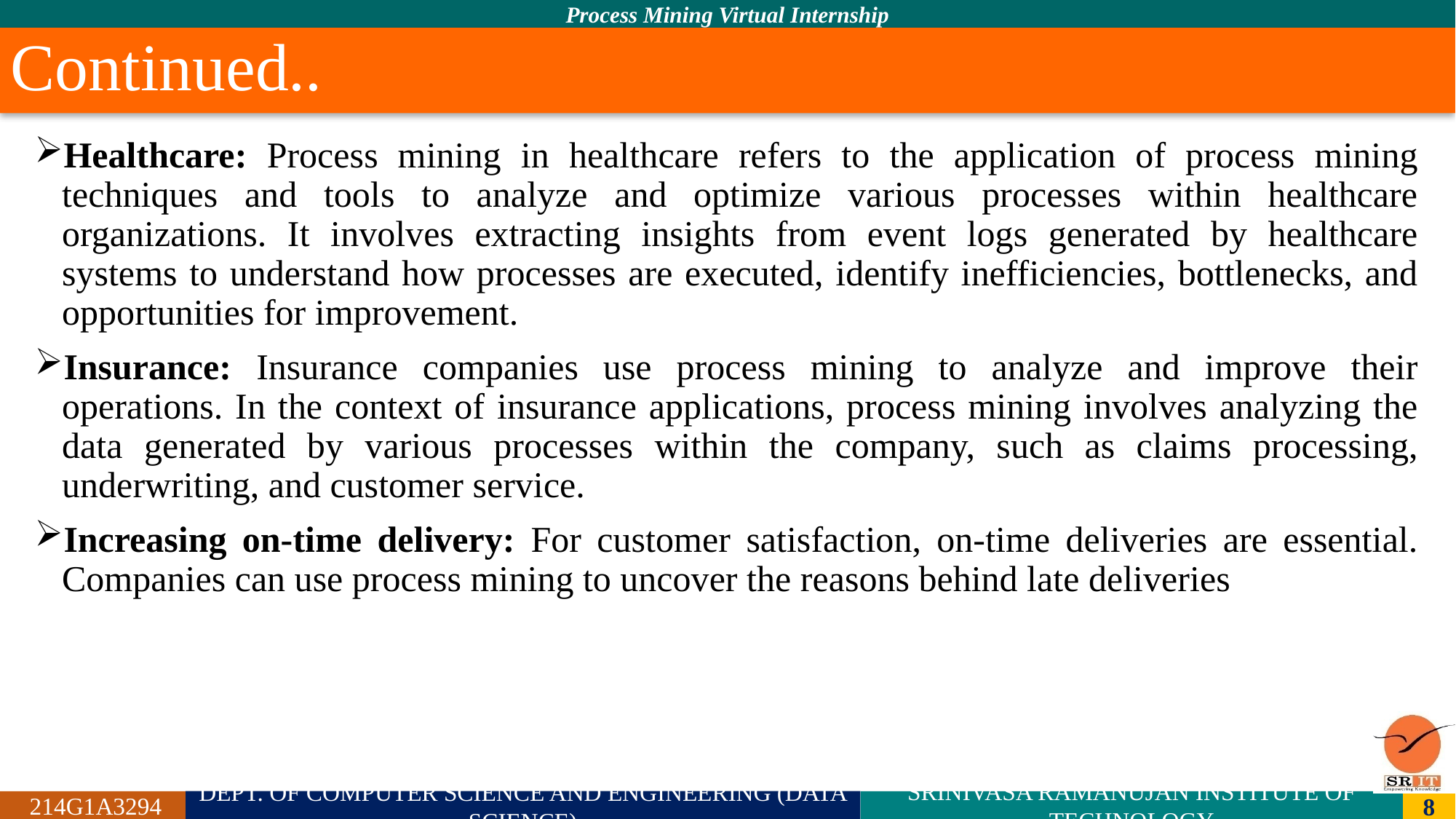

# Continued..
Healthcare: Process mining in healthcare refers to the application of process mining techniques and tools to analyze and optimize various processes within healthcare organizations. It involves extracting insights from event logs generated by healthcare systems to understand how processes are executed, identify inefficiencies, bottlenecks, and opportunities for improvement.
Insurance: Insurance companies use process mining to analyze and improve their operations. In the context of insurance applications, process mining involves analyzing the data generated by various processes within the company, such as claims processing, underwriting, and customer service.
Increasing on-time delivery: For customer satisfaction, on-time deliveries are essential. Companies can use process mining to uncover the reasons behind late deliveries